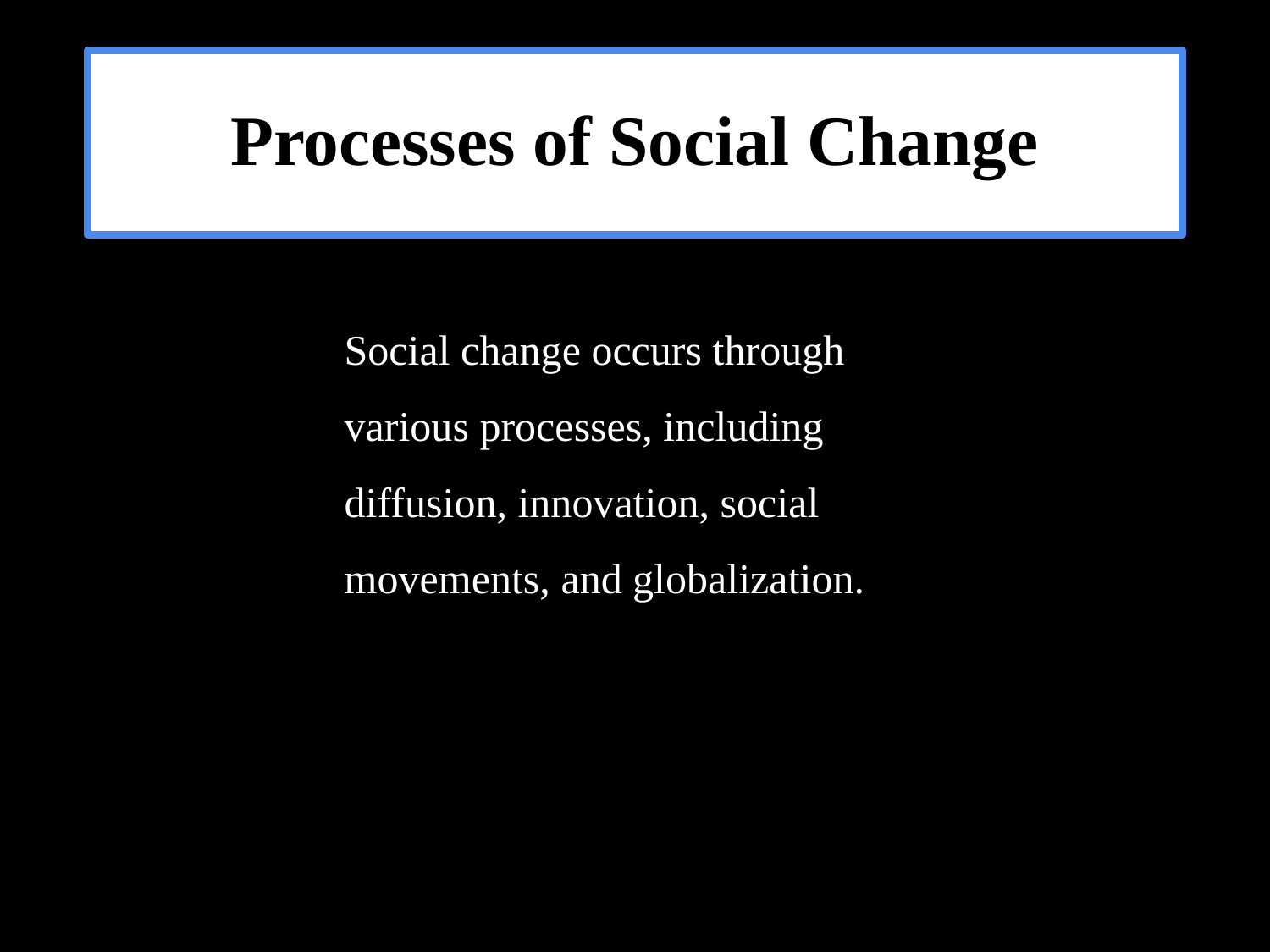

# Processes of Social Change
Social change occurs through various processes, including diffusion, innovation, social movements, and globalization.